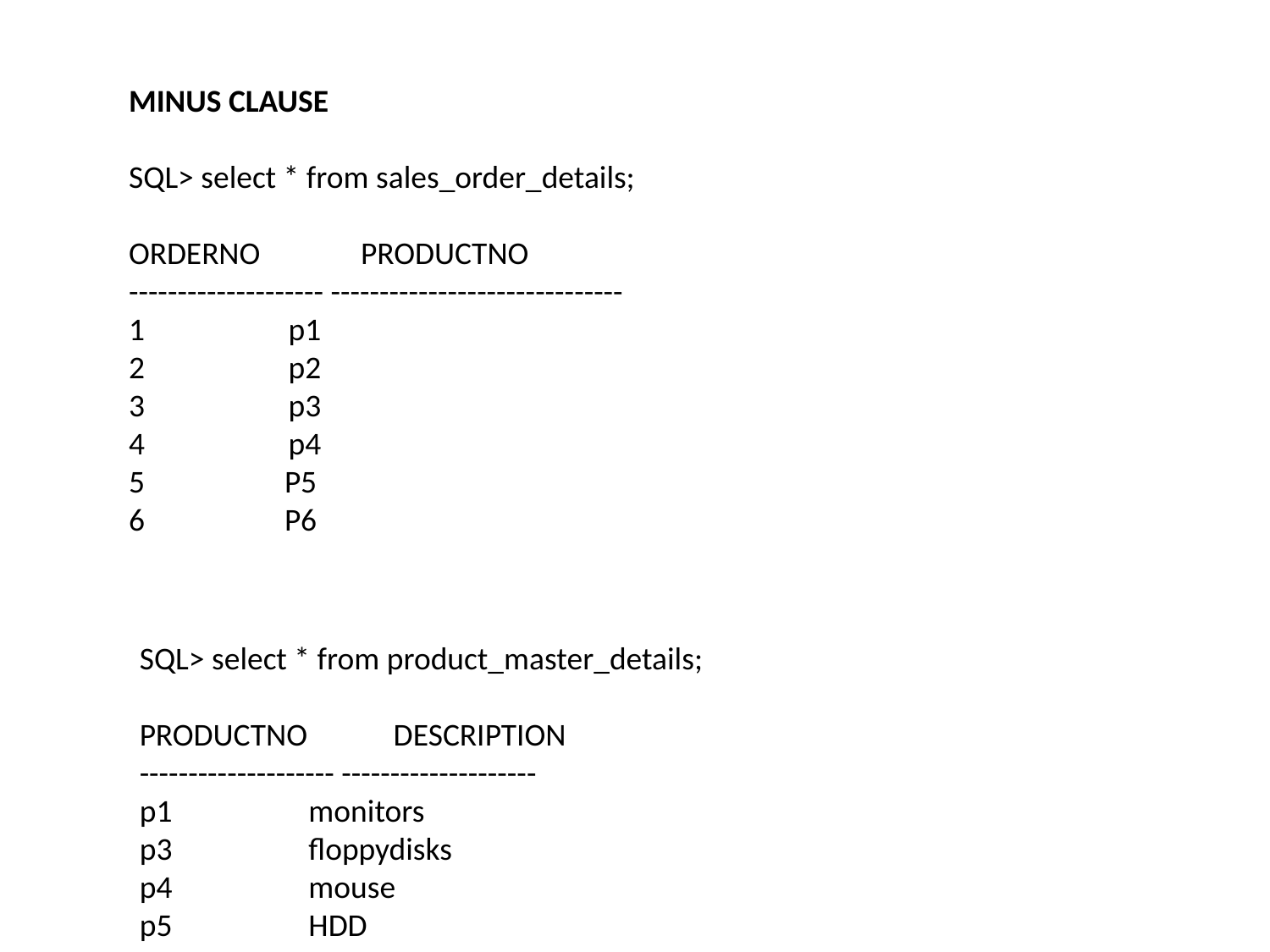

MINUS CLAUSE

SQL> select * from sales_order_details;

ORDERNO              PRODUCTNO
-------------------- ------------------------------
1                    p1
2                    p2
3                    p3
4                    p4
               P5
               P6
SQL> select * from product_master_details;

PRODUCTNO            DESCRIPTION
-------------------- --------------------
p1                   monitors
p3                   floppydisks
p4                   mouse
p5                   HDD